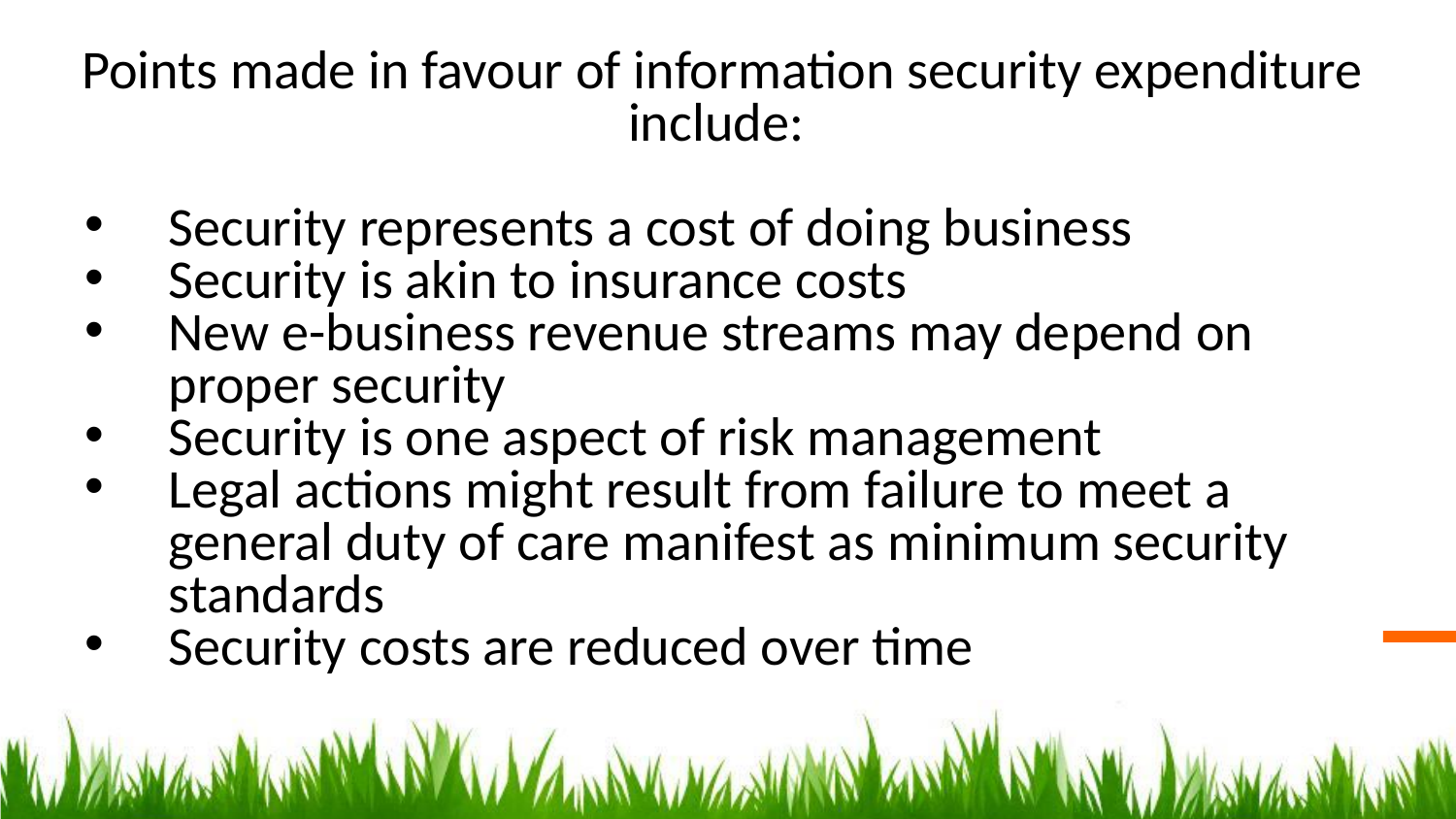

Points made in favour of information security expenditure include:

Security represents a cost of doing business
Security is akin to insurance costs
New e-business revenue streams may depend on proper security
Security is one aspect of risk management
Legal actions might result from failure to meet a general duty of care manifest as minimum security standards
Security costs are reduced over time